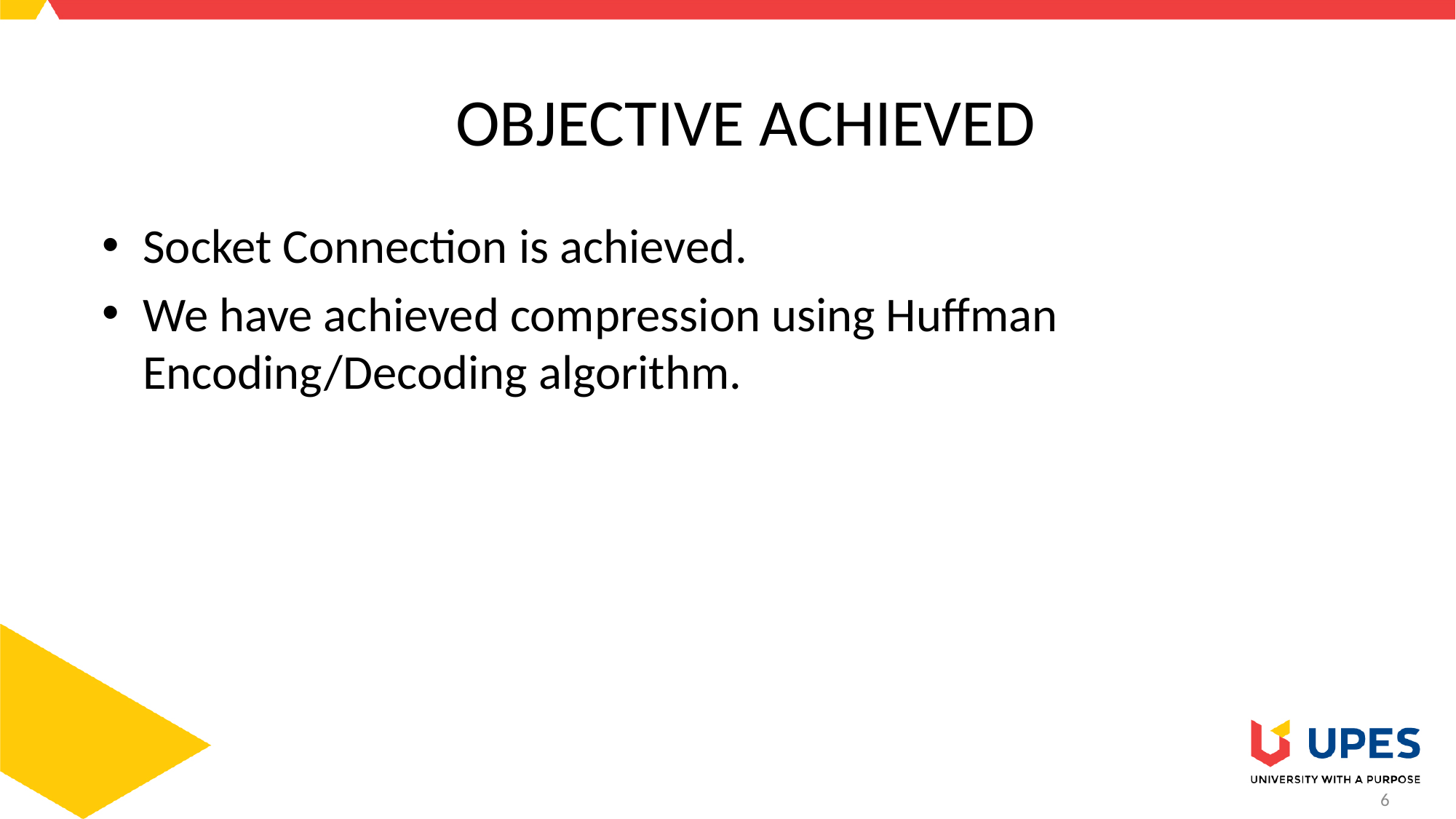

# OBJECTIVE ACHIEVED
Socket Connection is achieved.
We have achieved compression using Huffman Encoding/Decoding algorithm.